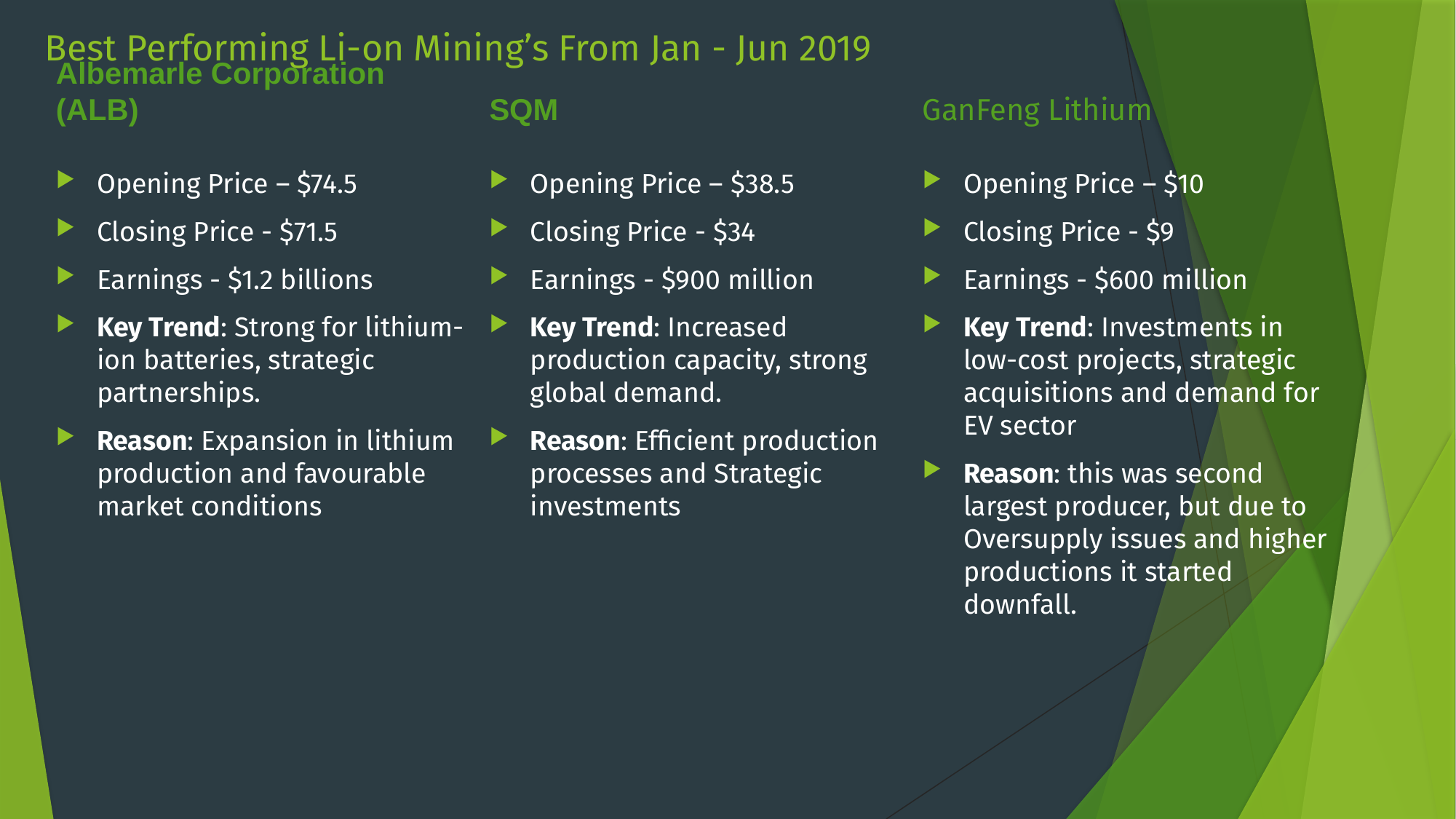

# Best Performing Li-on Mining’s From Jan - Jun 2019
Albemarle Corporation (ALB)
SQM
GanFeng Lithium
Opening Price – $74.5
Closing Price - $71.5
Earnings - $1.2 billions
Key Trend: Strong for lithium-ion batteries, strategic partnerships.
Reason: Expansion in lithium production and favourable market conditions
Opening Price – $38.5
Closing Price - $34
Earnings - $900 million
Key Trend: Increased production capacity, strong global demand.
Reason: Efficient production processes and Strategic investments
Opening Price – $10
Closing Price - $9
Earnings - $600 million
Key Trend: Investments in low-cost projects, strategic acquisitions and demand for EV sector
Reason: this was second largest producer, but due to Oversupply issues and higher productions it started downfall.